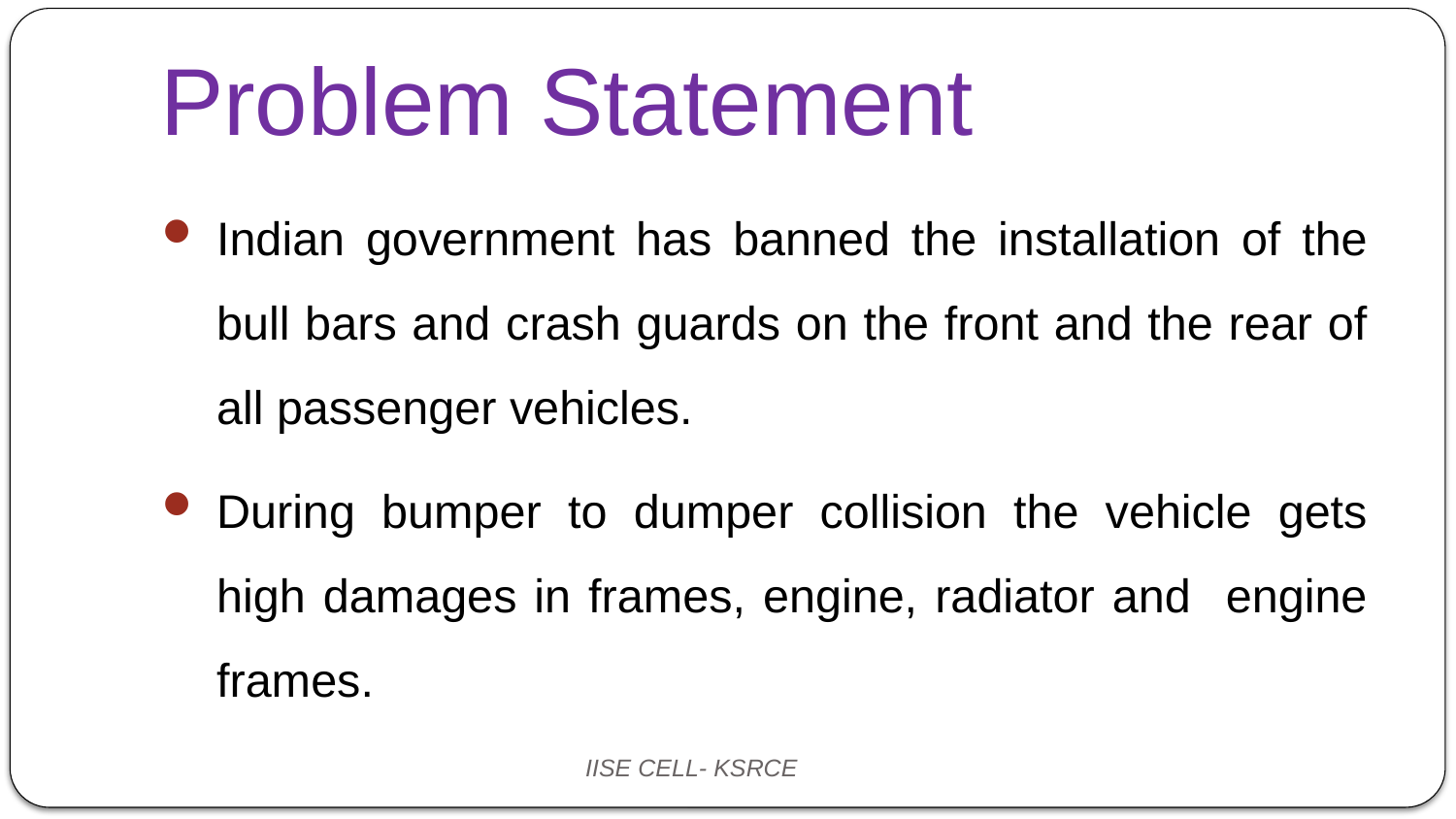

# Problem Statement
Indian government has banned the installation of the bull bars and crash guards on the front and the rear of all passenger vehicles.
During bumper to dumper collision the vehicle gets high damages in frames, engine, radiator and  engine frames.

IISE CELL- KSRCE
5